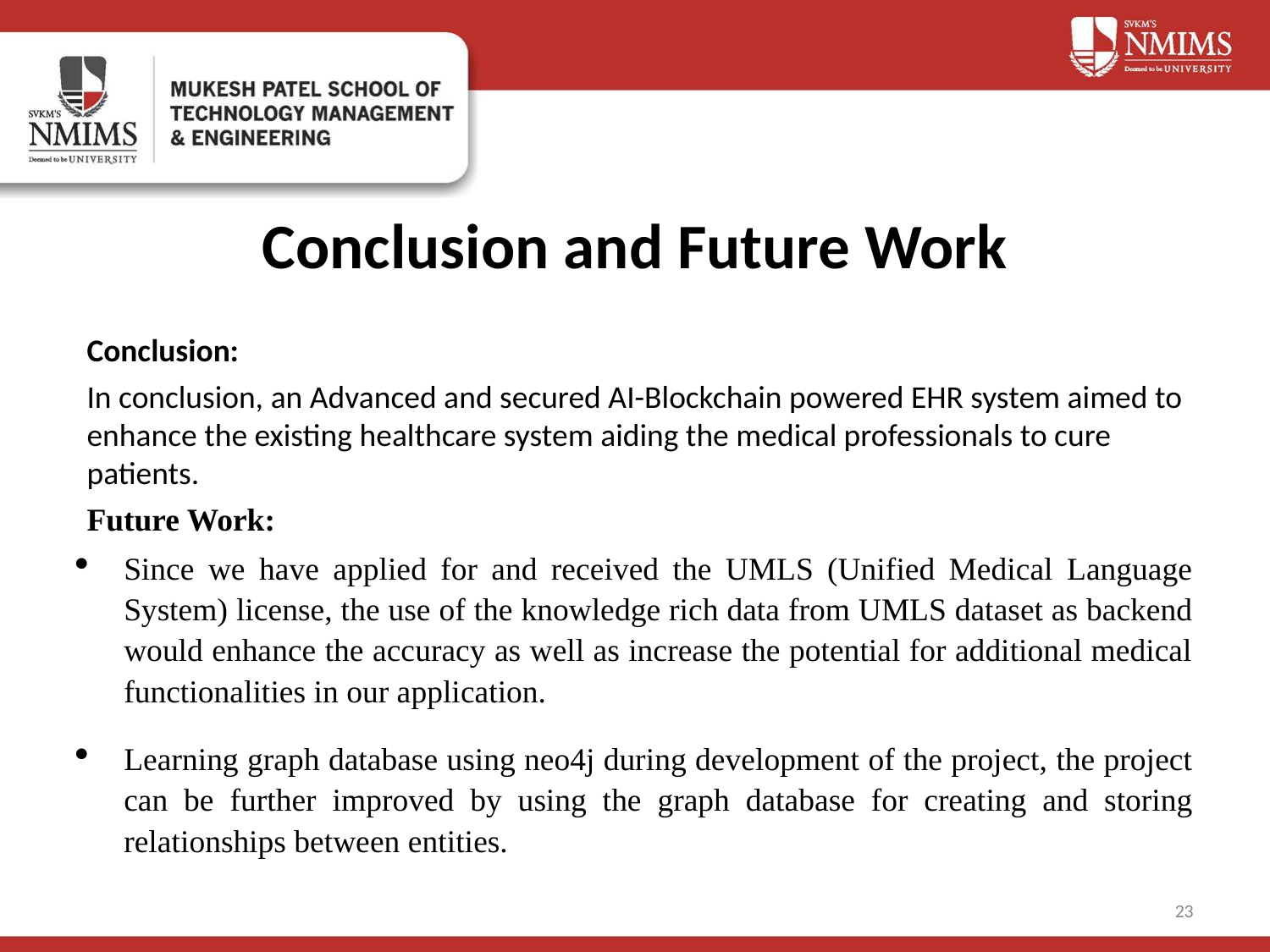

# Conclusion and Future Work
Conclusion:
In conclusion, an Advanced and secured AI-Blockchain powered EHR system aimed to enhance the existing healthcare system aiding the medical professionals to cure patients.
Future Work:
Since we have applied for and received the UMLS (Unified Medical Language System) license, the use of the knowledge rich data from UMLS dataset as backend would enhance the accuracy as well as increase the potential for additional medical functionalities in our application.
Learning graph database using neo4j during development of the project, the project can be further improved by using the graph database for creating and storing relationships between entities.

23